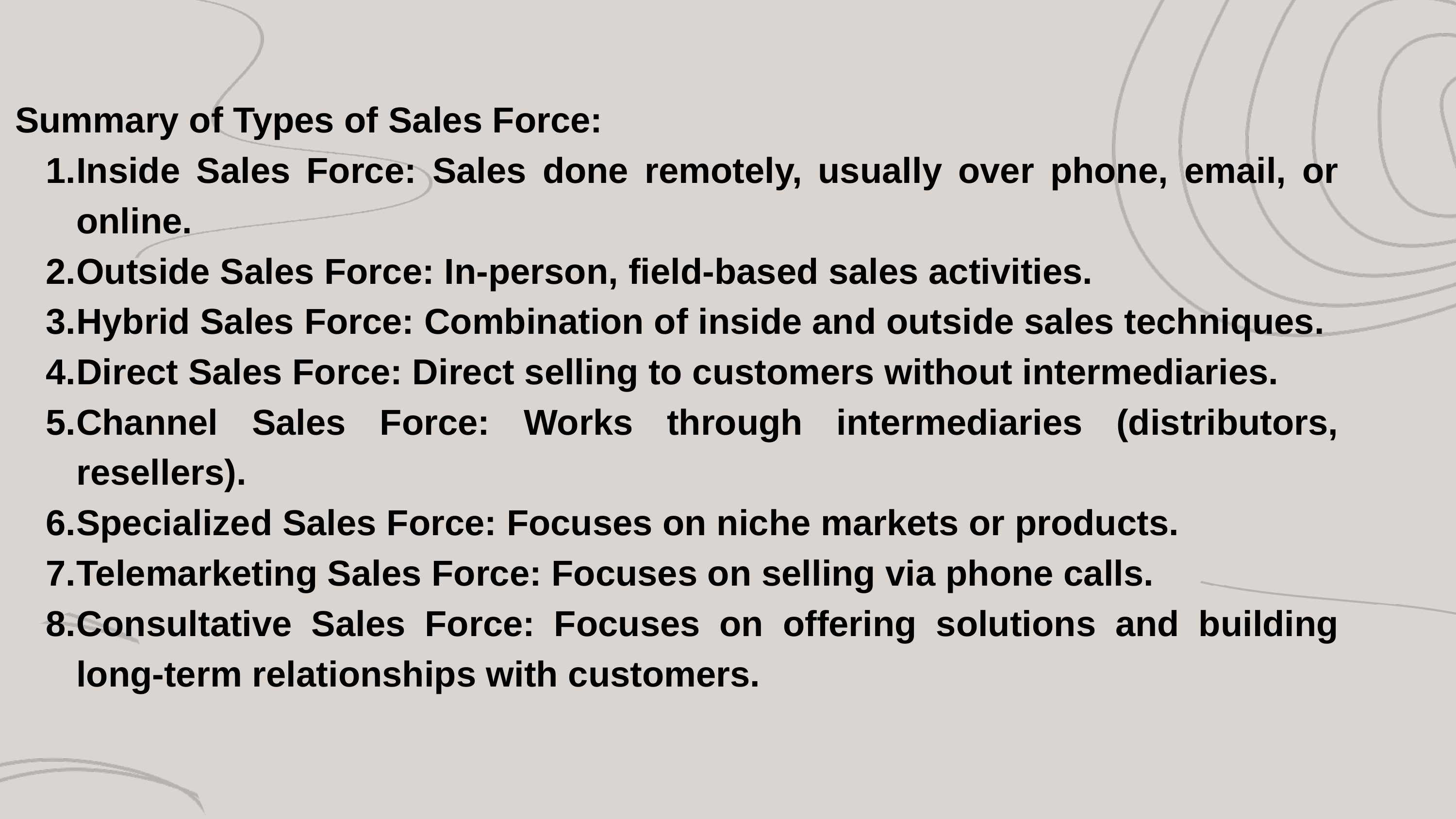

Summary of Types of Sales Force:
Inside Sales Force: Sales done remotely, usually over phone, email, or online.
Outside Sales Force: In-person, field-based sales activities.
Hybrid Sales Force: Combination of inside and outside sales techniques.
Direct Sales Force: Direct selling to customers without intermediaries.
Channel Sales Force: Works through intermediaries (distributors, resellers).
Specialized Sales Force: Focuses on niche markets or products.
Telemarketing Sales Force: Focuses on selling via phone calls.
Consultative Sales Force: Focuses on offering solutions and building long-term relationships with customers.